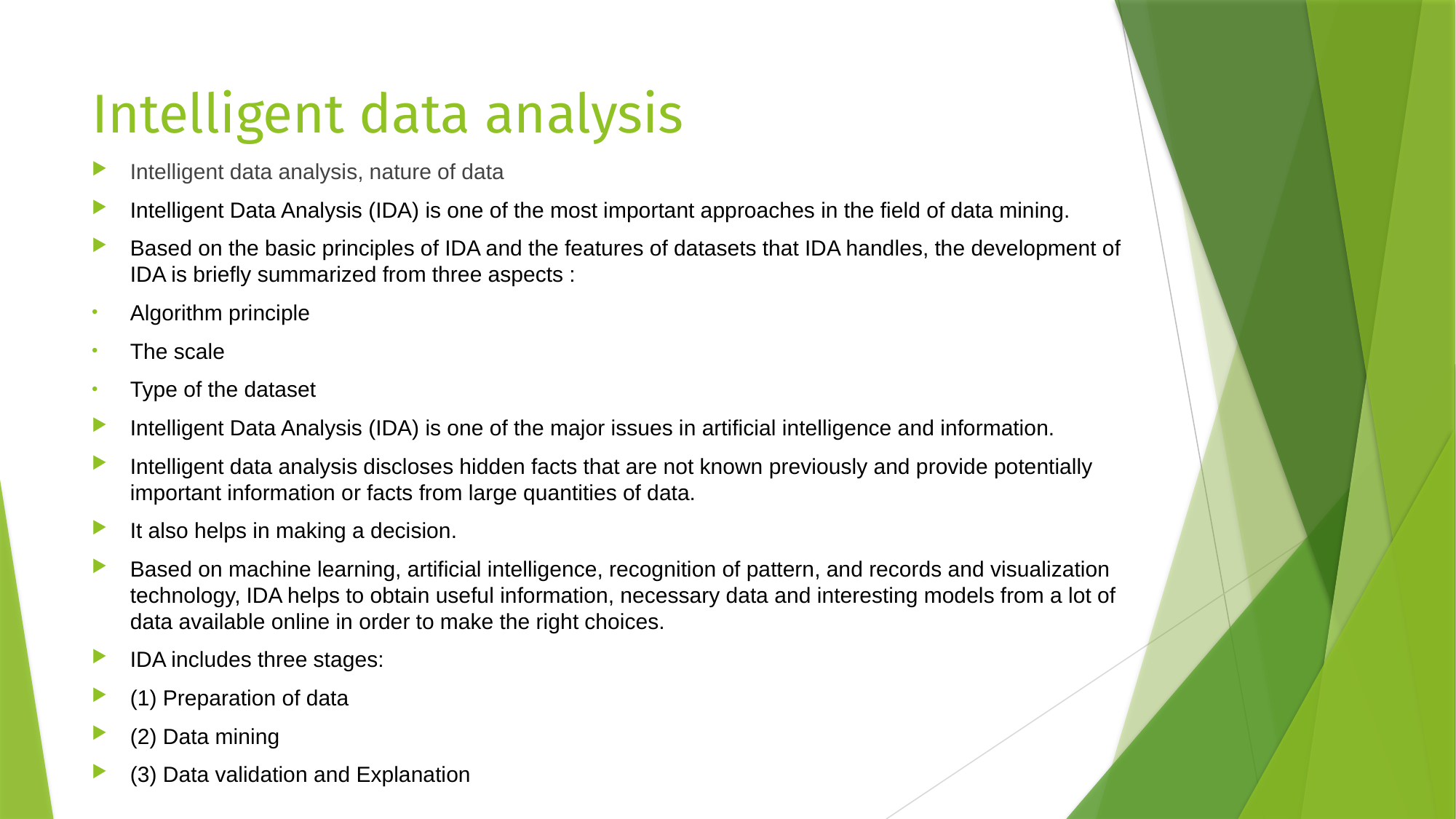

# Intelligent data analysis
Intelligent data analysis, nature of data
Intelligent Data Analysis (IDA) is one of the most important approaches in the field of data mining.
Based on the basic principles of IDA and the features of datasets that IDA handles, the development of IDA is briefly summarized from three aspects :
Algorithm principle
The scale
Type of the dataset
Intelligent Data Analysis (IDA) is one of the major issues in artificial intelligence and information.
Intelligent data analysis discloses hidden facts that are not known previously and provide potentially important information or facts from large quantities of data.
It also helps in making a decision.
Based on machine learning, artificial intelligence, recognition of pattern, and records and visualization technology, IDA helps to obtain useful information, necessary data and interesting models from a lot of data available online in order to make the right choices.
IDA includes three stages:
(1) Preparation of data
(2) Data mining
(3) Data validation and Explanation